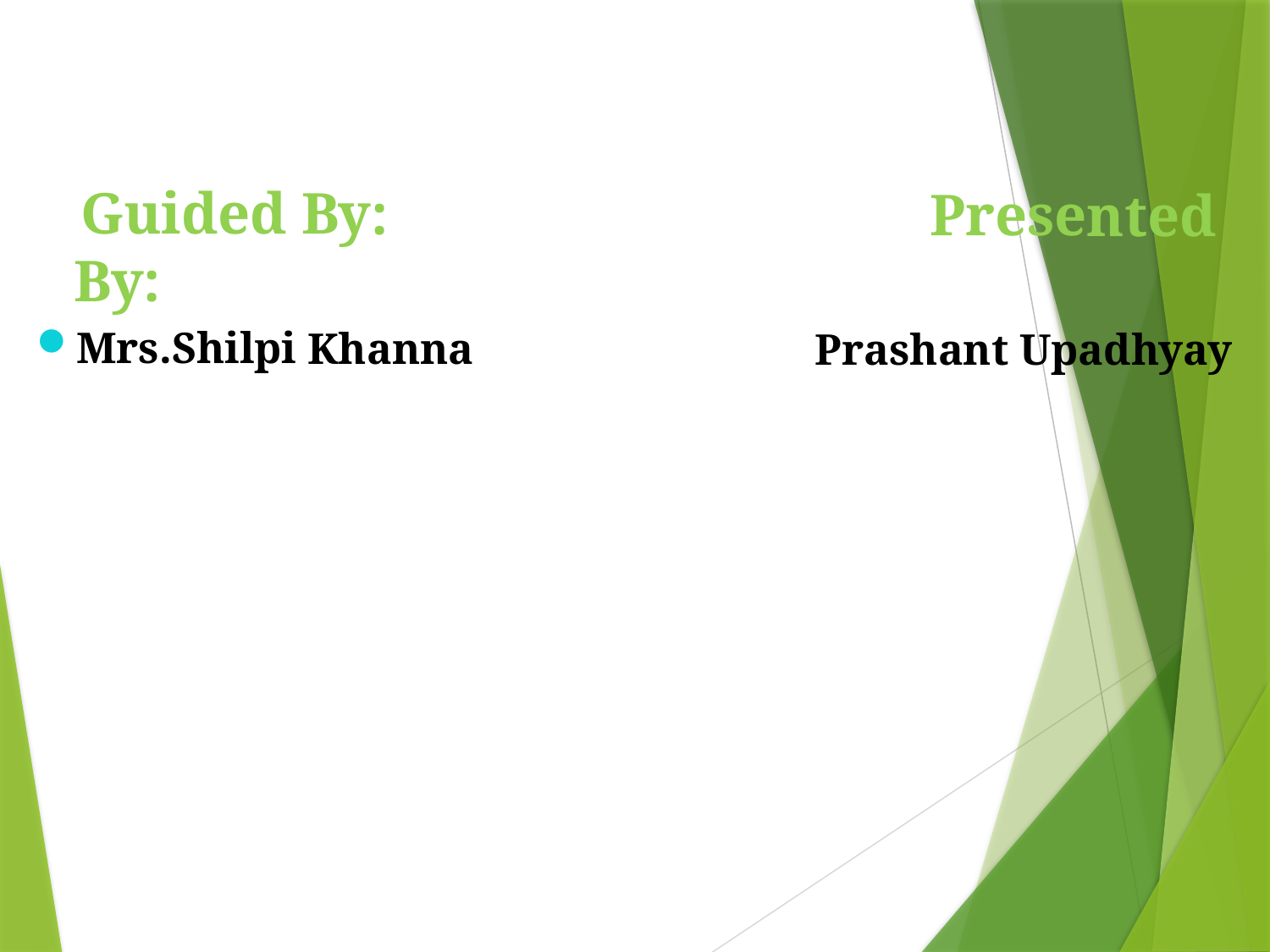

Guided By:			                    Presented By:
Mrs.Shilpi Khanna                               Prashant Upadhyay